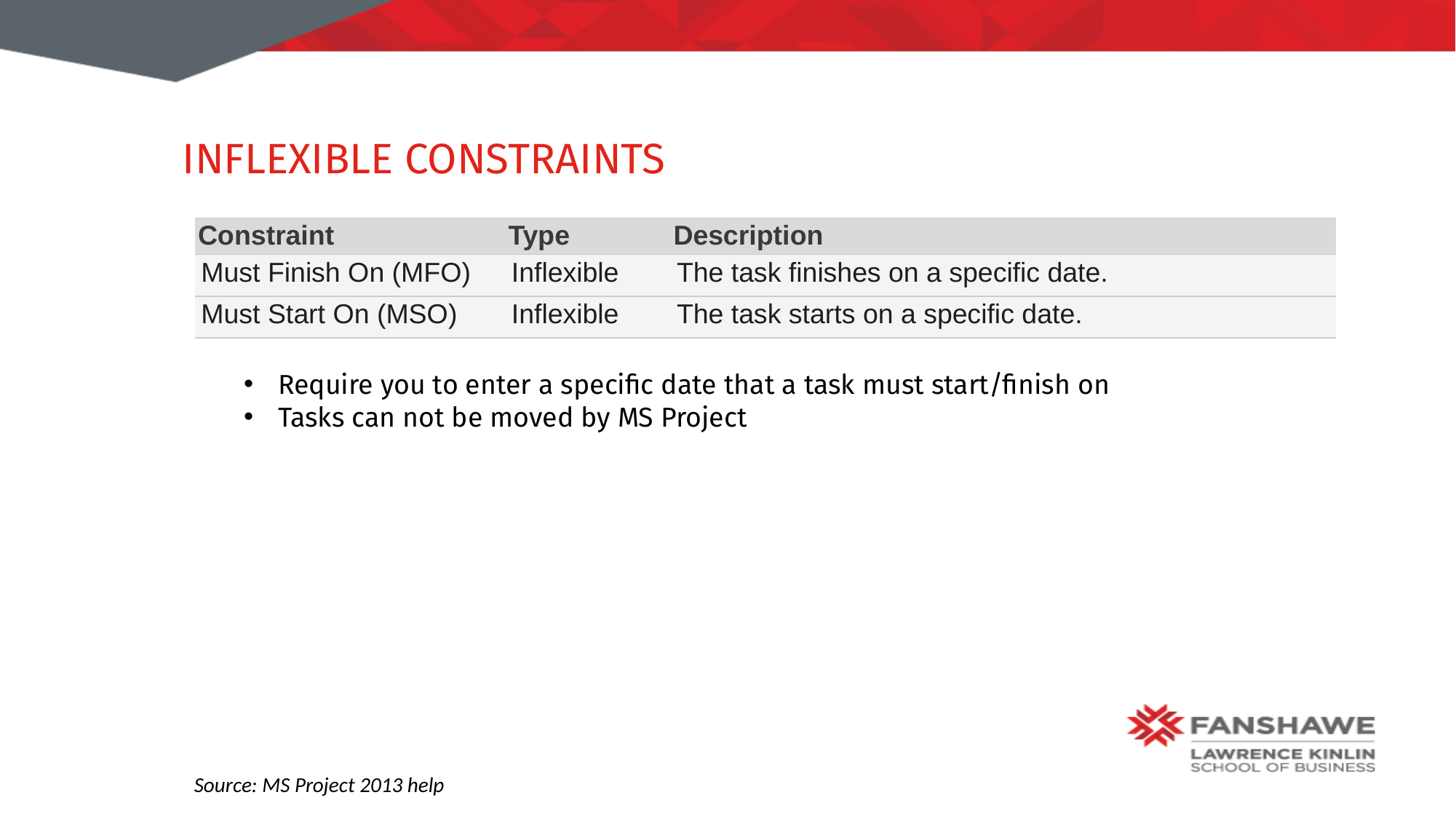

# Inflexible Constraints
| Constraint | Type | Description |
| --- | --- | --- |
| Must Finish On (MFO) | Inflexible | The task finishes on a specific date. |
| Must Start On (MSO) | Inflexible | The task starts on a specific date. |
Require you to enter a specific date that a task must start/finish on
Tasks can not be moved by MS Project

Source: MS Project 2013 help